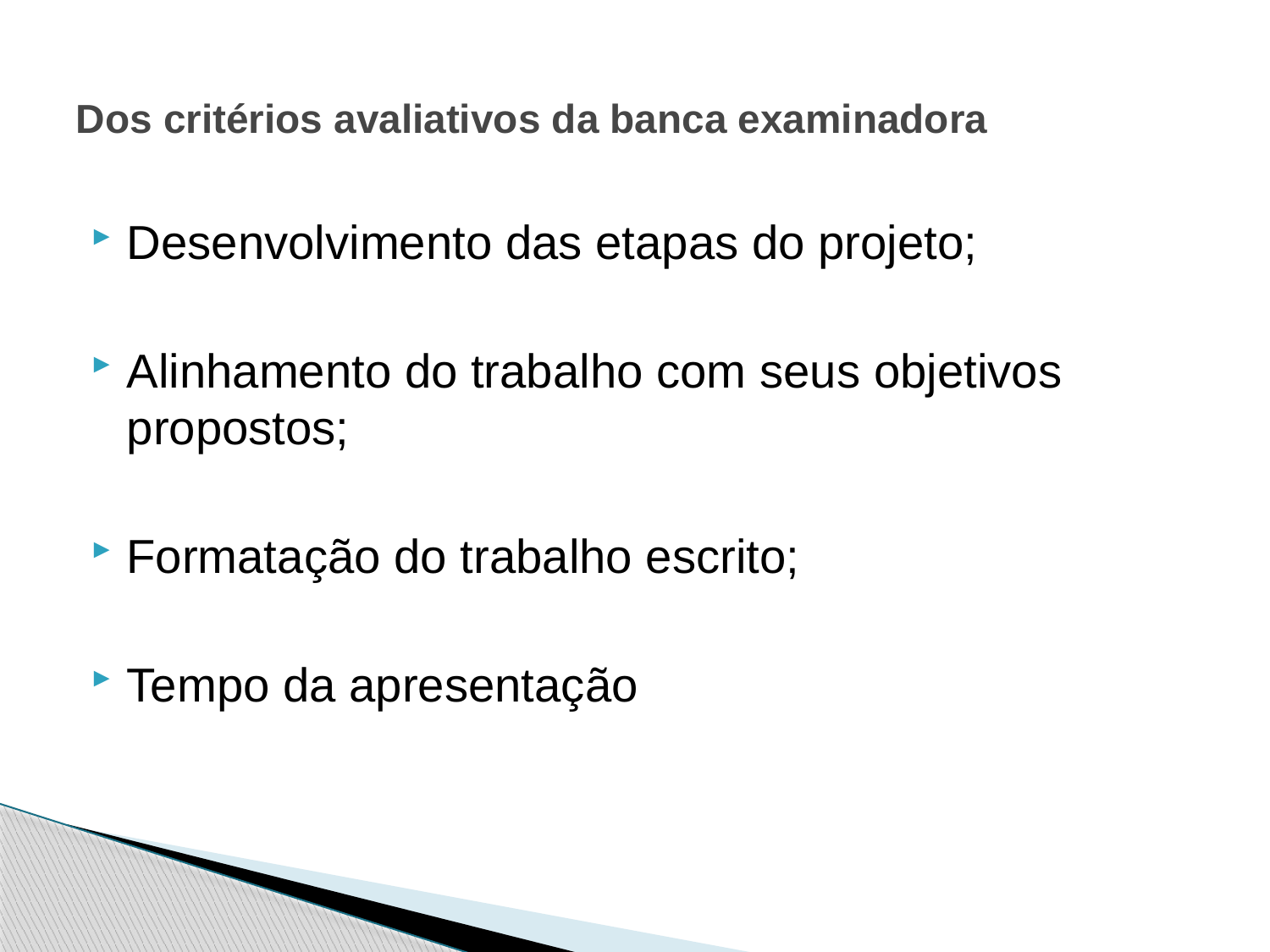

# Dos critérios avaliativos da banca examinadora
Desenvolvimento das etapas do projeto;

Alinhamento do trabalho com seus objetivos propostos;

Formatação do trabalho escrito;

Tempo da apresentação